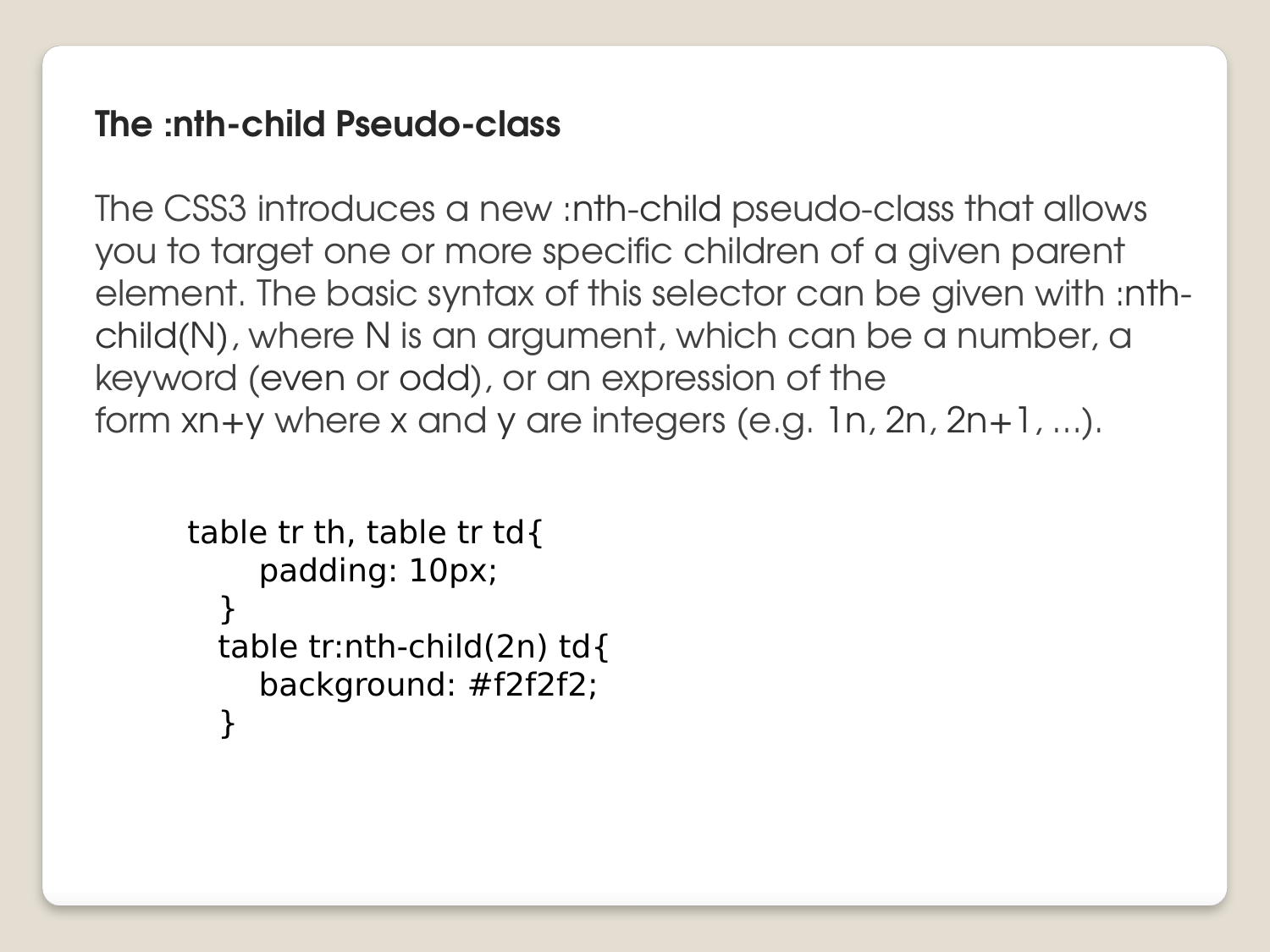

The :nth-child Pseudo-class

The CSS3 introduces a new :nth-child pseudo-class that allows you to target one or more specific children of a given parent element. The basic syntax of this selector can be given with :nth-child(N), where N is an argument, which can be a number, a keyword (even or odd), or an expression of the form xn+y where x and y are integers (e.g. 1n, 2n, 2n+1, …).
 table tr th, table tr td{
        padding: 10px;
    }
    table tr:nth-child(2n) td{
        background: #f2f2f2;
    }